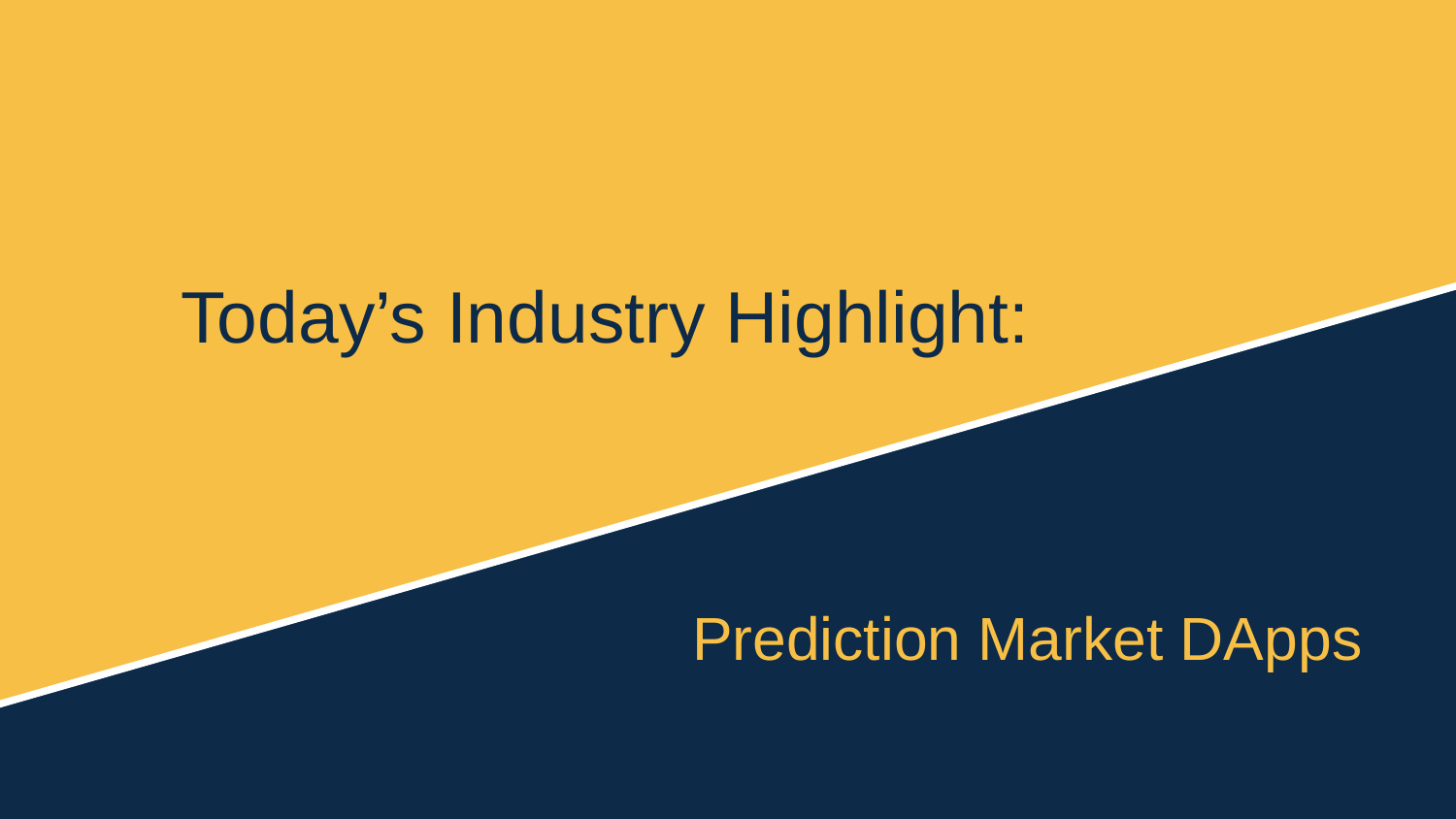

# Today’s Industry Highlight:
Prediction Market DApps